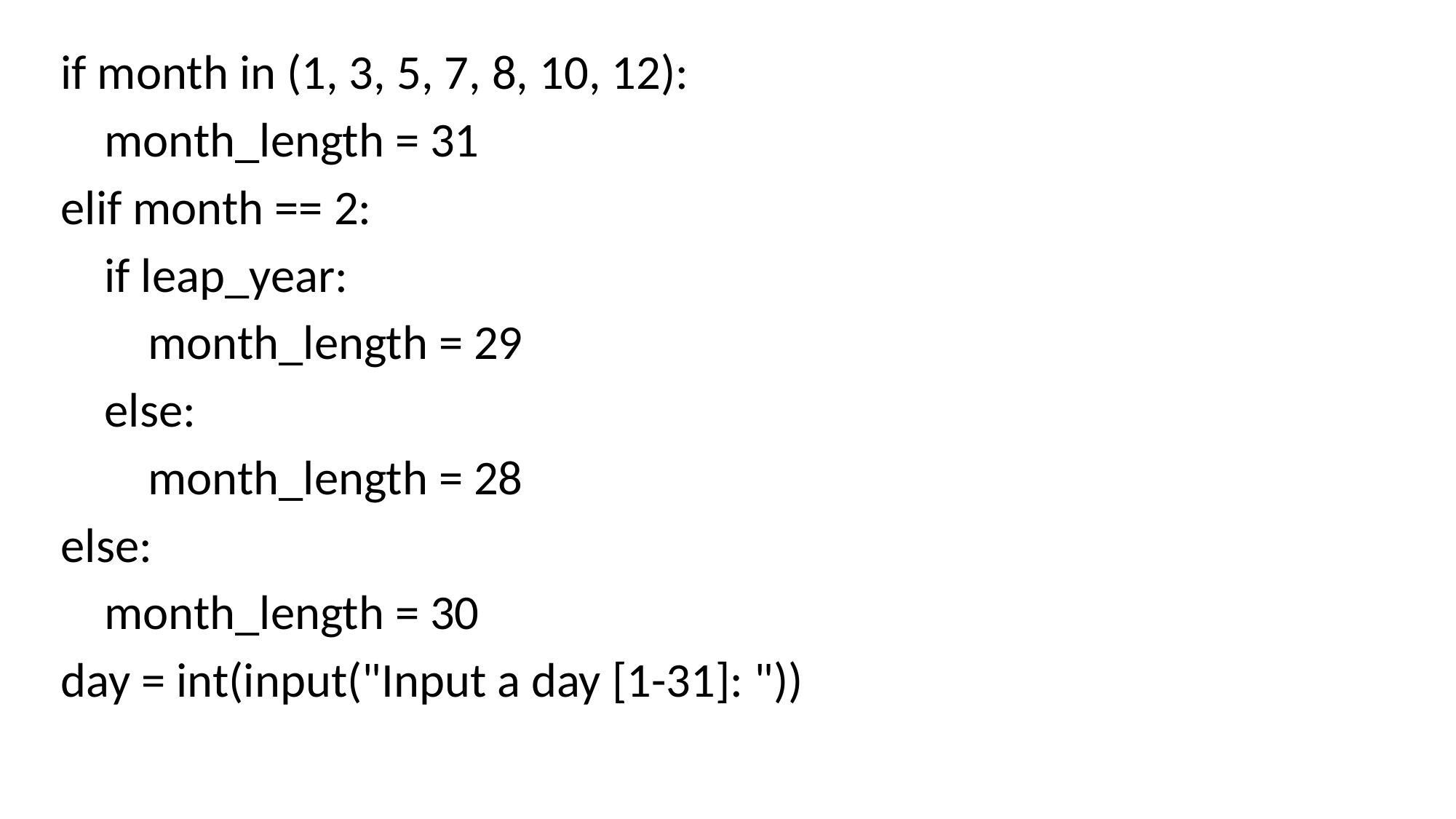

if month in (1, 3, 5, 7, 8, 10, 12):
    month_length = 31
elif month == 2:
    if leap_year:
        month_length = 29
    else:
        month_length = 28
else:
    month_length = 30
day = int(input("Input a day [1-31]: "))